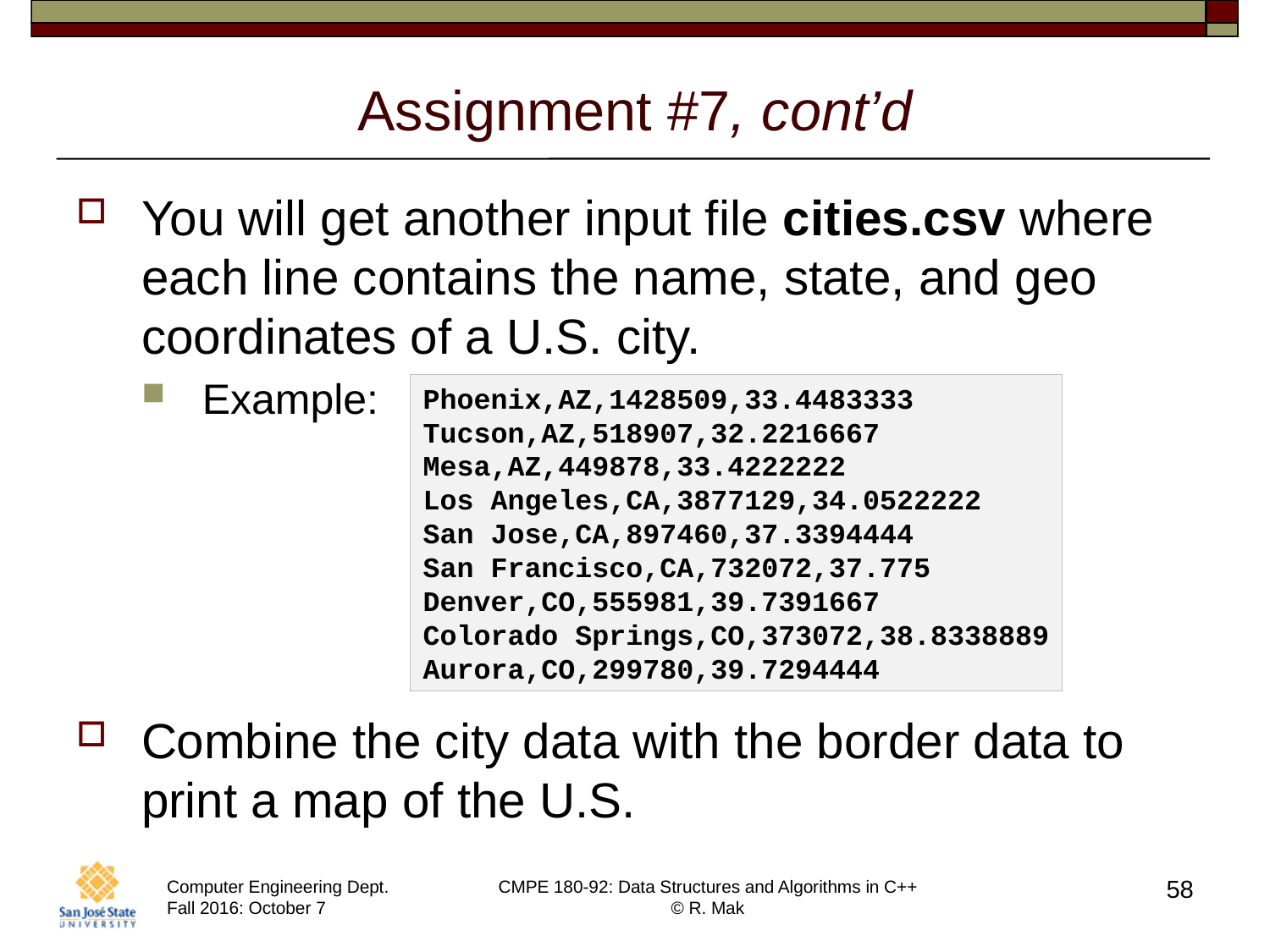

# Assignment #7, cont’d
You will get another input file cities.csv where each line contains the name, state, and geo coordinates of a U.S. city.
Example:

Combine the city data with the border data to print a map of the U.S.
Phoenix,AZ,1428509,33.4483333
Tucson,AZ,518907,32.2216667
Mesa,AZ,449878,33.4222222
Los Angeles,CA,3877129,34.0522222
San Jose,CA,897460,37.3394444
San Francisco,CA,732072,37.775
Denver,CO,555981,39.7391667
Colorado Springs,CO,373072,38.8338889
Aurora,CO,299780,39.7294444
58